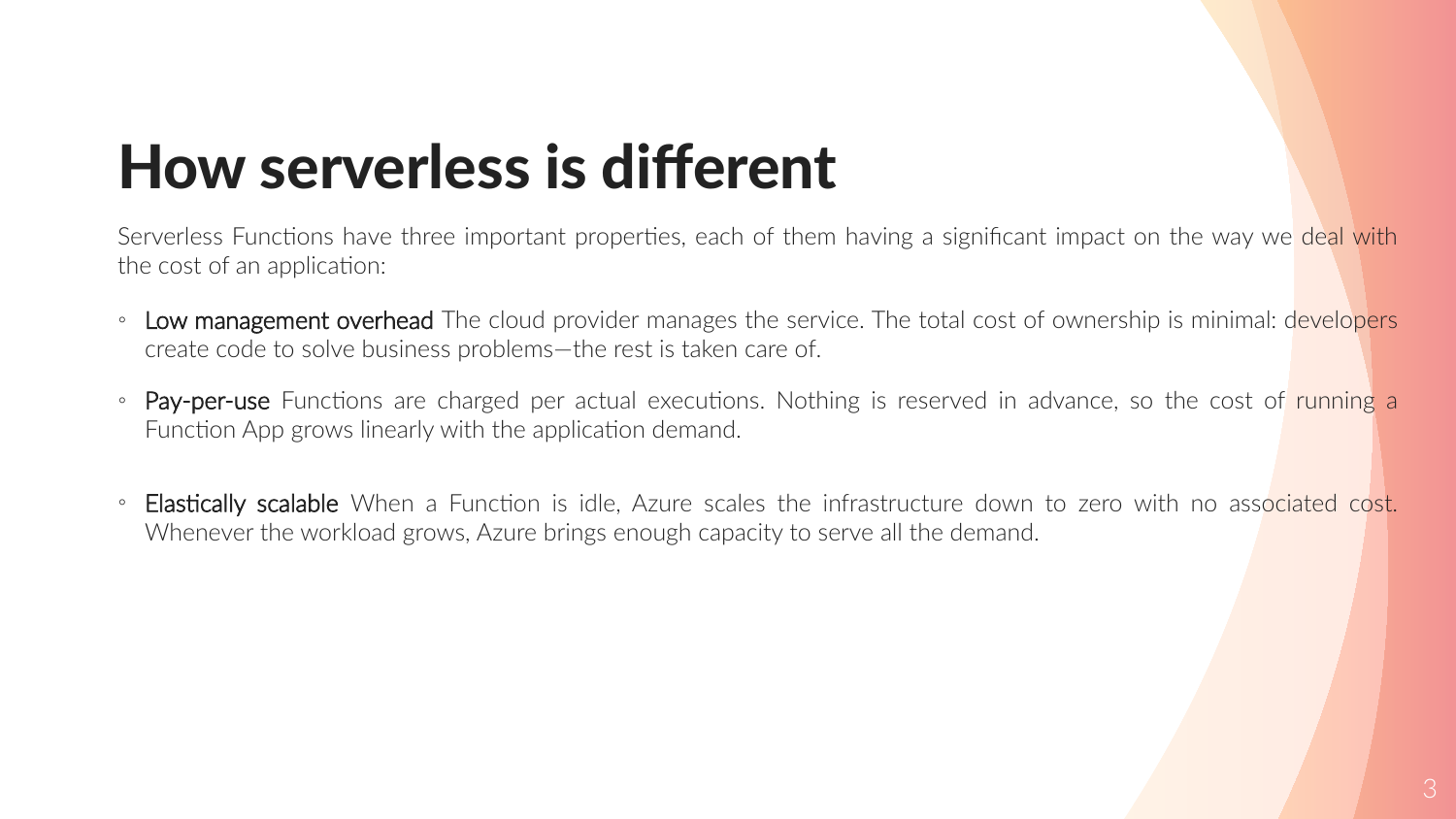

# How serverless is different
Serverless Functions have three important properties, each of them having a significant impact on the way we deal with the cost of an application:
Low management overhead The cloud provider manages the service. The total cost of ownership is minimal: developers create code to solve business problems—the rest is taken care of.
Pay-per-use Functions are charged per actual executions. Nothing is reserved in advance, so the cost of running a Function App grows linearly with the application demand.
Elastically scalable When a Function is idle, Azure scales the infrastructure down to zero with no associated cost. Whenever the workload grows, Azure brings enough capacity to serve all the demand.
3